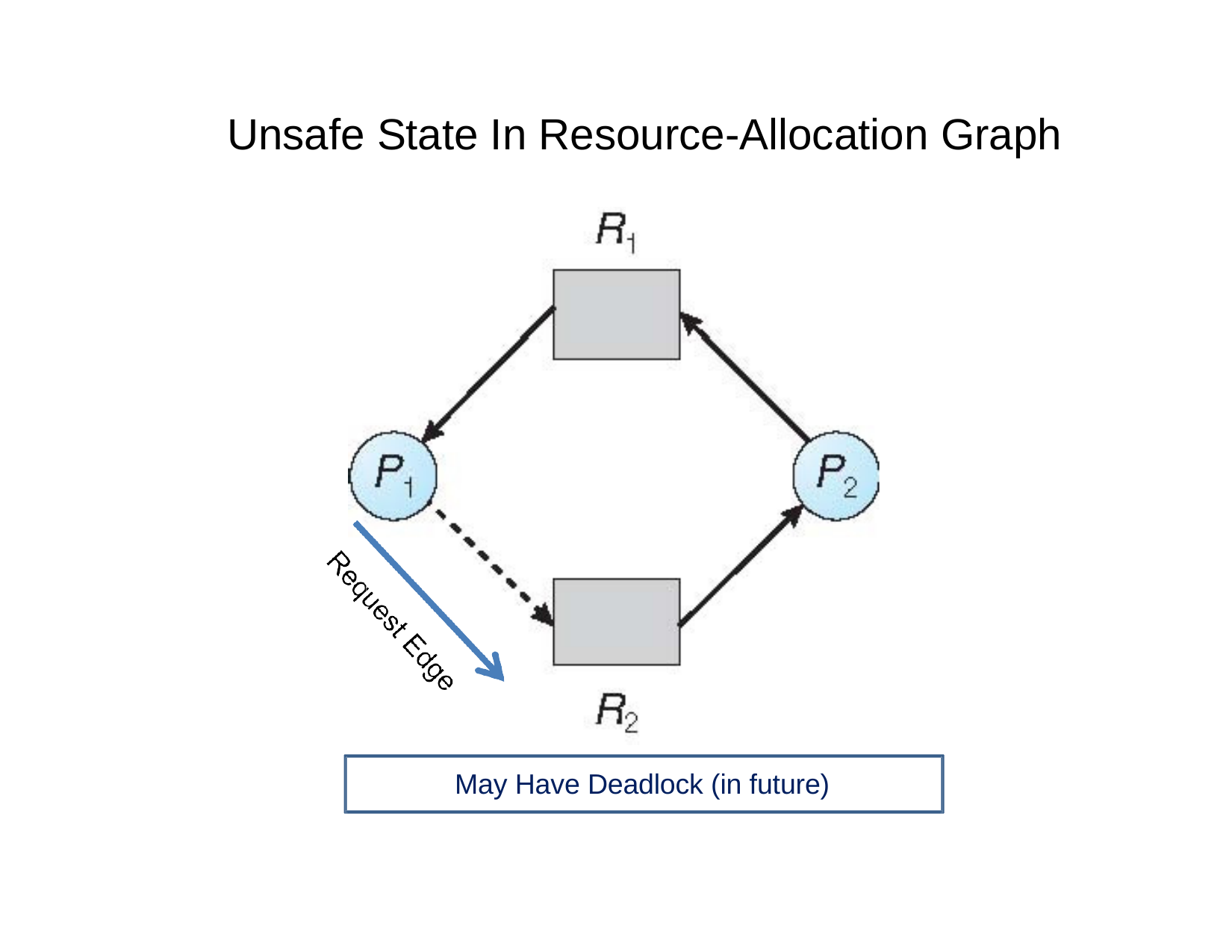

# Unsafe State In Resource-Allocation Graph

May Have Deadlock (in future)